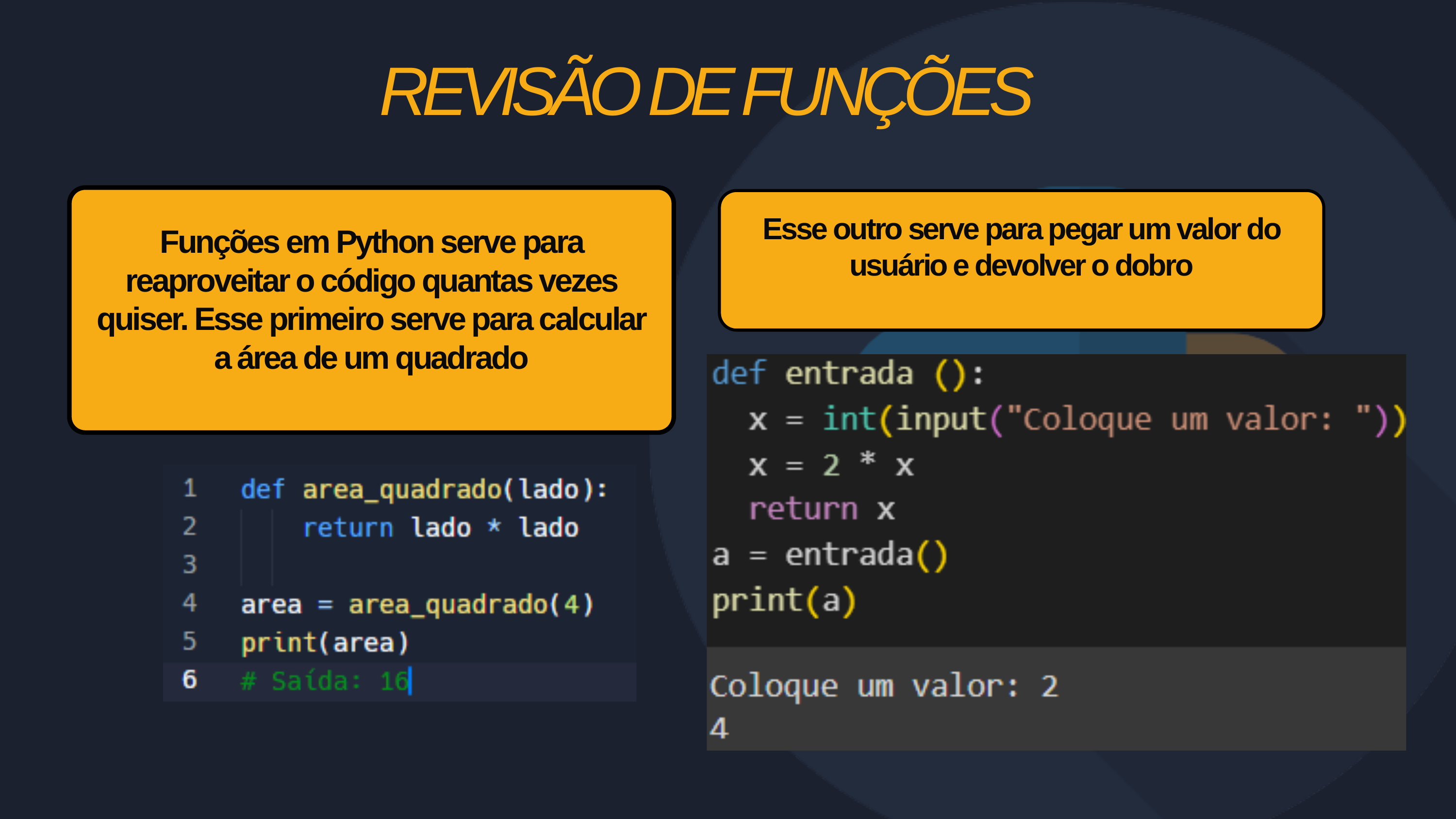

REVISÃO DE FUNÇÕES

Esse outro serve para pegar um valor do usuário e devolver o dobro
Funções em Python serve para reaproveitar o código quantas vezes quiser. Esse primeiro serve para calcular a área de um quadrado